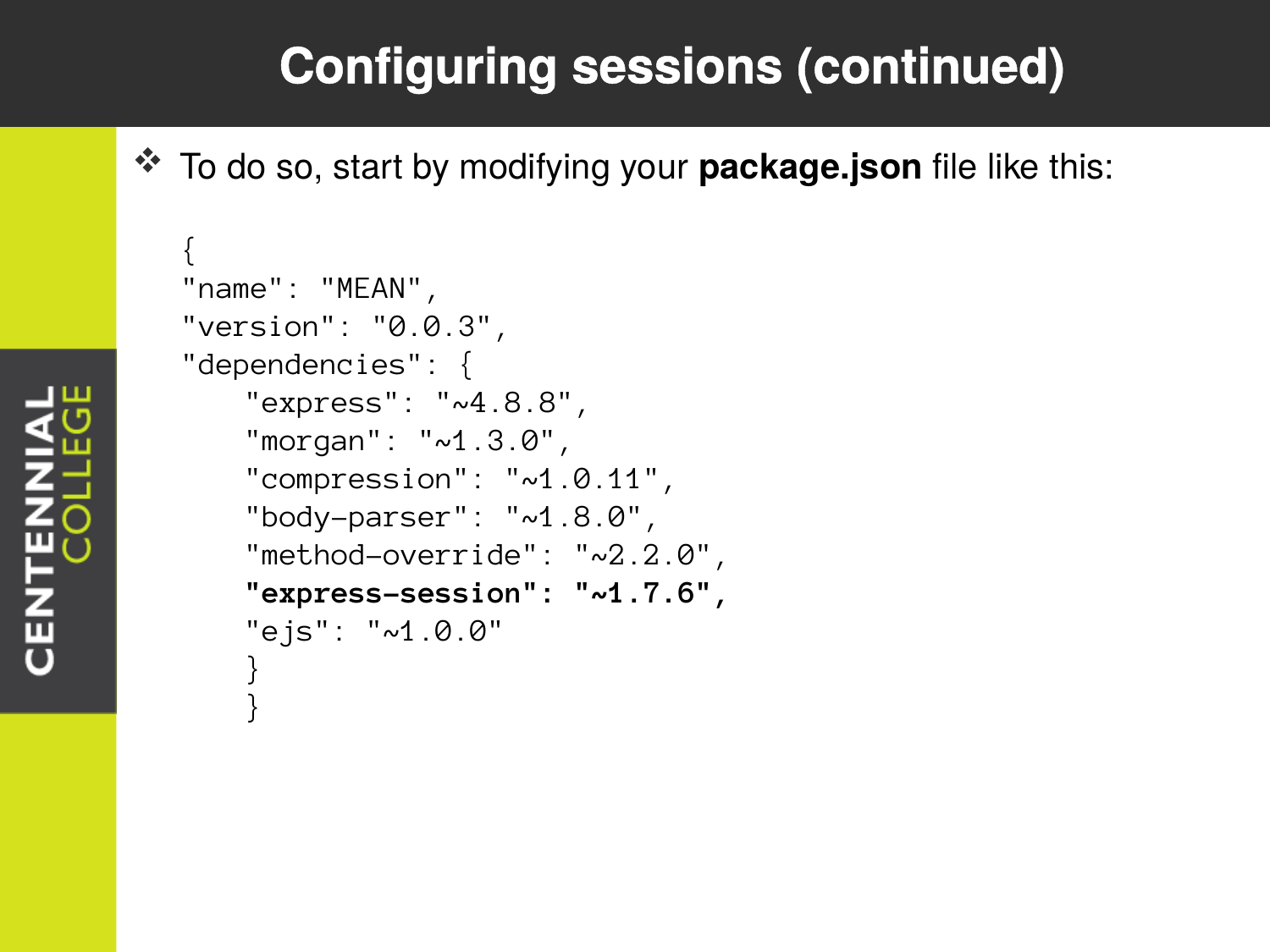

# Configuring sessions (continued)
To do so, start by modifying your package.json file like this:

{
"name": "MEAN",
"version": "0.0.3",
"dependencies": {
"express": "~4.8.8",
"morgan": "~1.3.0",
"compression": "~1.0.11",
"body-parser": "~1.8.0",
"method-override": "~2.2.0",
"express-session": "~1.7.6",
"ejs": "~1.0.0"
}
}